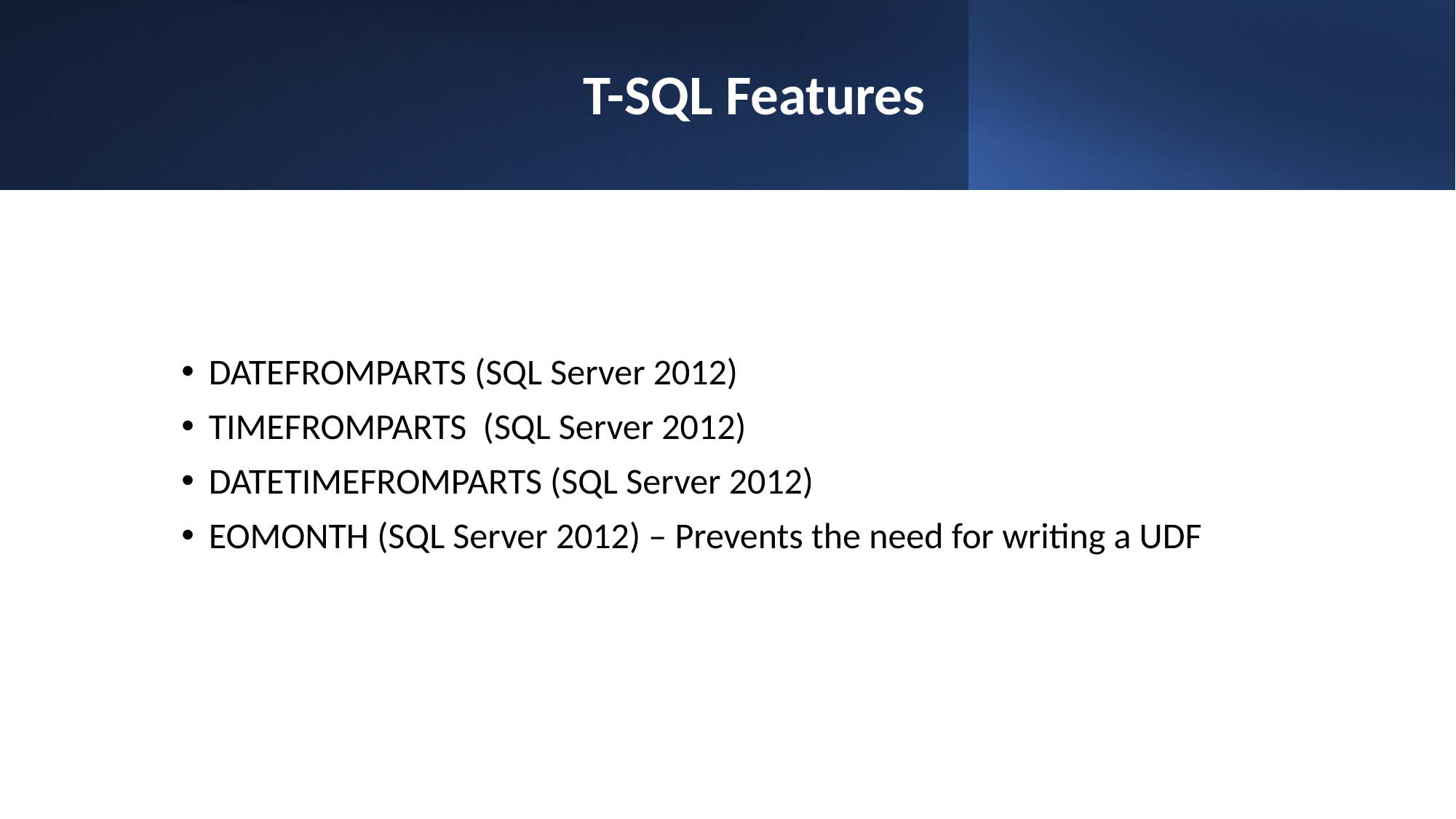

# T-SQL Features

DATEFROMPARTS (SQL Server 2012)
TIMEFROMPARTS  (SQL Server 2012)
DATETIMEFROMPARTS (SQL Server 2012)
EOMONTH (SQL Server 2012) – Prevents the need for writing a UDF